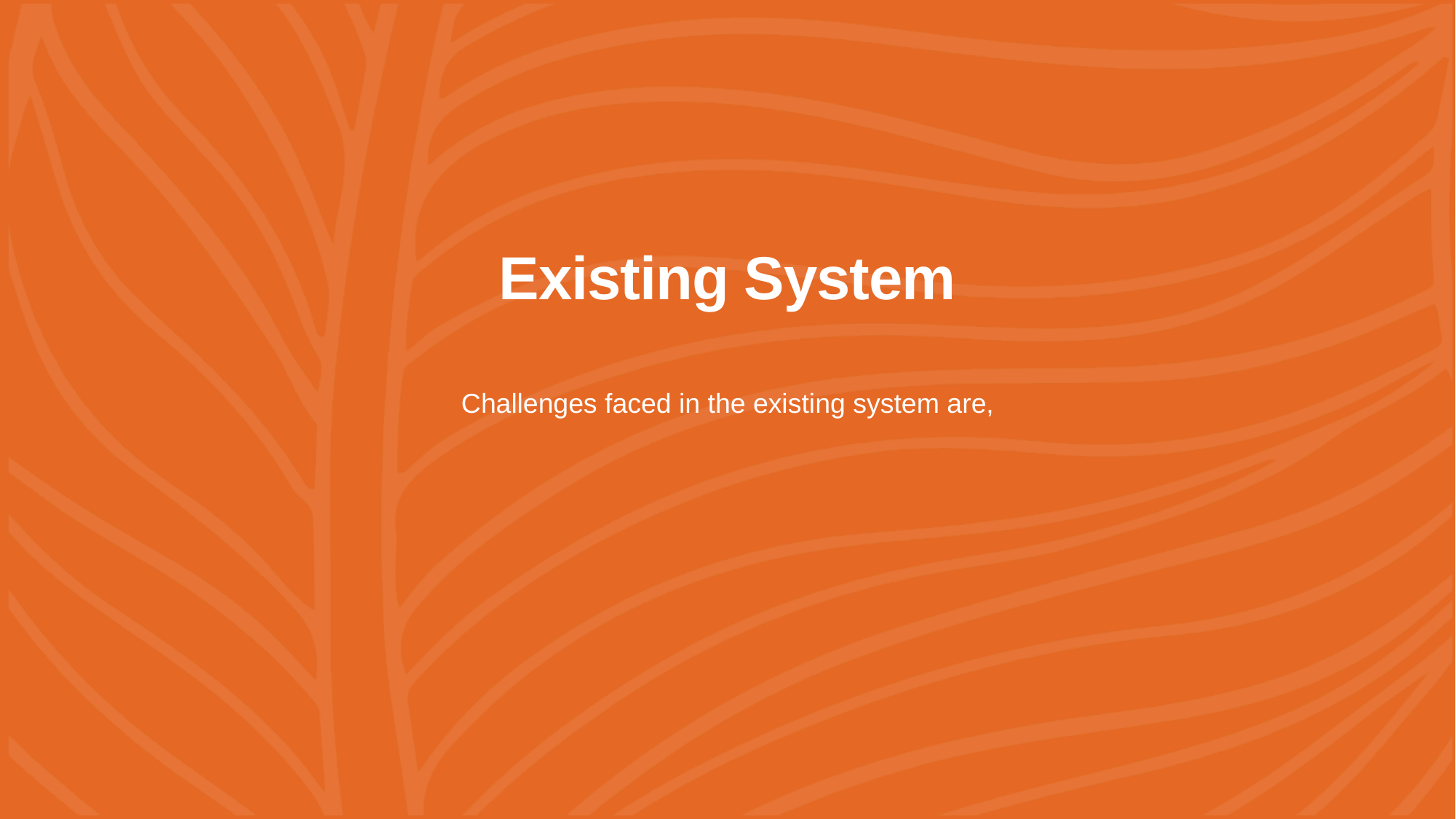

# Existing System
Challenges faced in the existing system are,